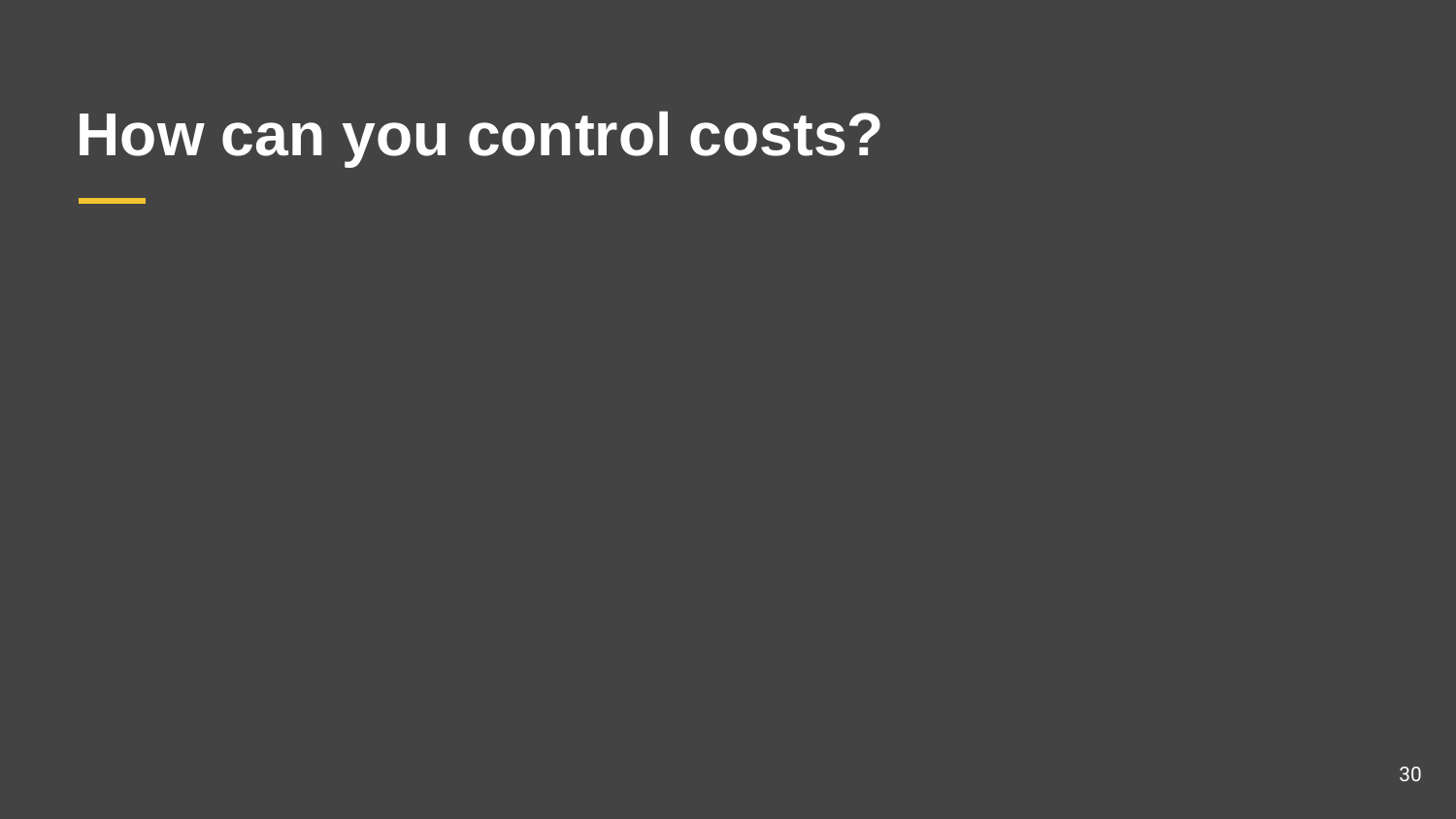

# How can you control costs?

30